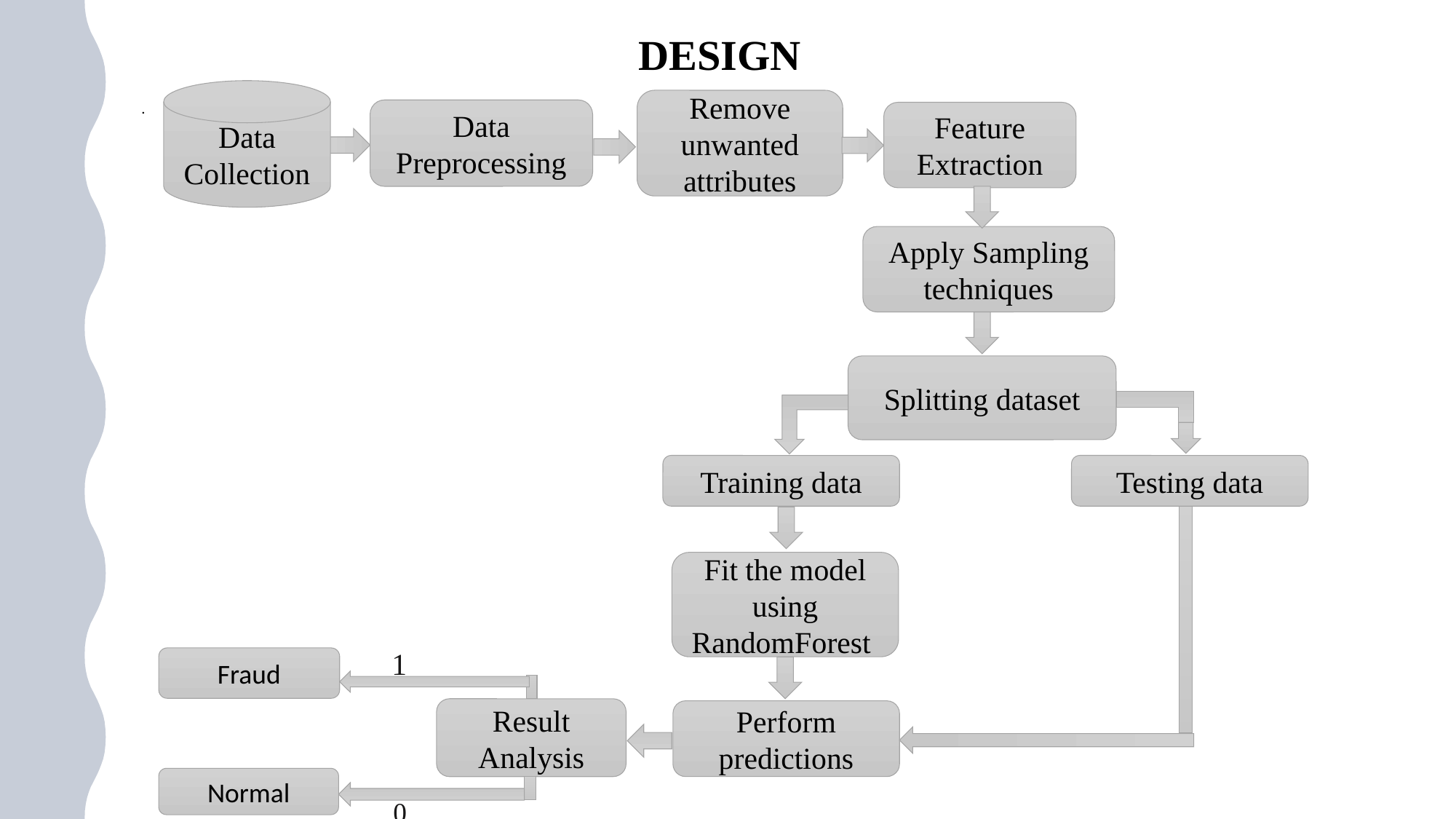

# DESIGN
Data Collection
Remove unwanted attributes
.
Data Preprocessing
Feature Extraction

Apply Sampling techniques

Splitting dataset

Training data
Testing data

Fit the model using RandomForest

      1
Fraud

Result Analysis
Perform predictions

Normal

0